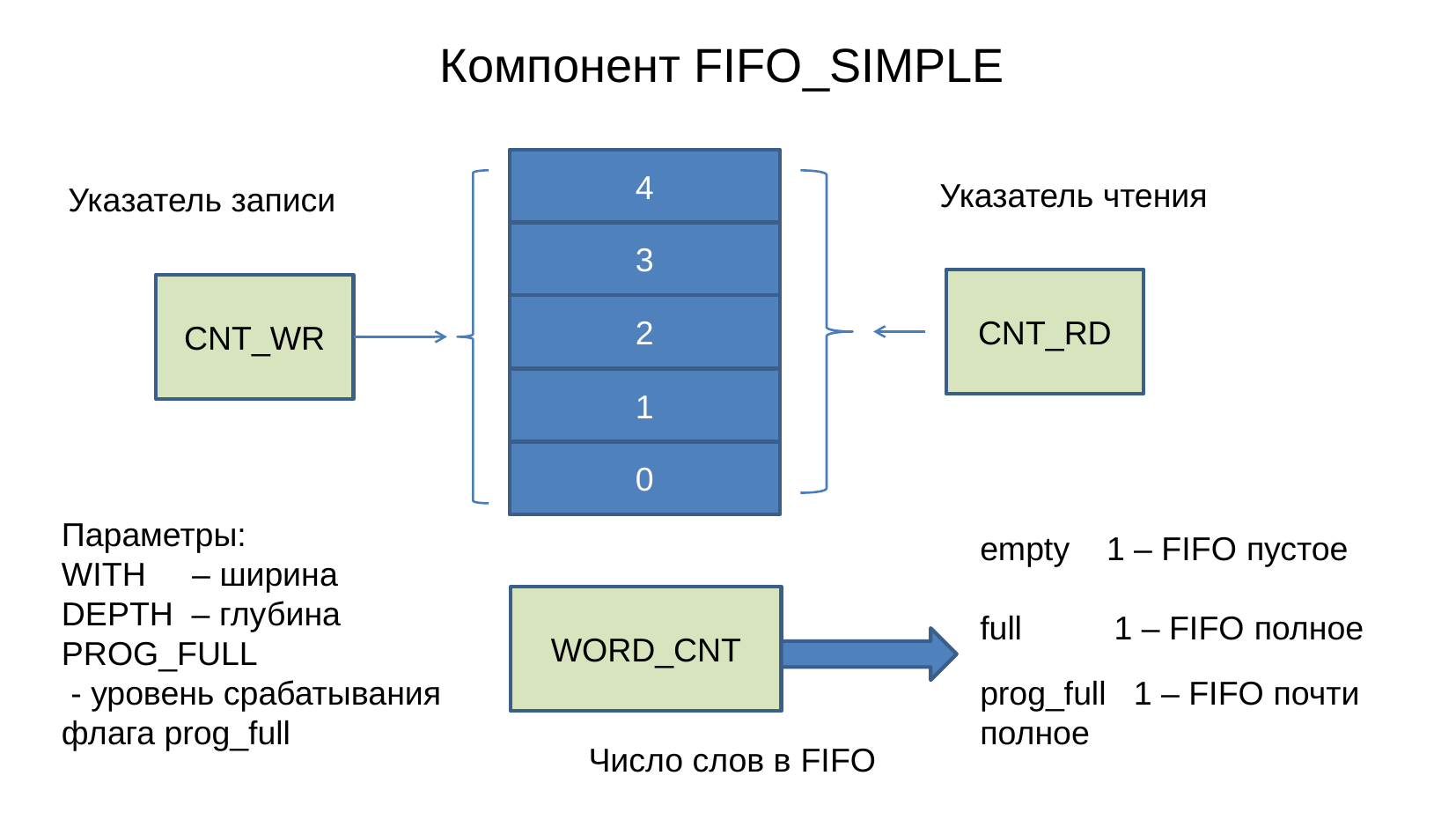

Компонент FIFO_SIMPLE
4
Указатель чтения

Указатель записи
3
CNT_RD
CNT_WR
2
1
0
Параметры:
WITH     – ширина
DEPTH  – глубина
PROG_FULL
 - уровень срабатывания флага prog_full
empty    1 – FIFO пустое

full          1 – FIFO полное
WORD_CNT

prog_full   1 – FIFO почти полное

Число слов в FIFO